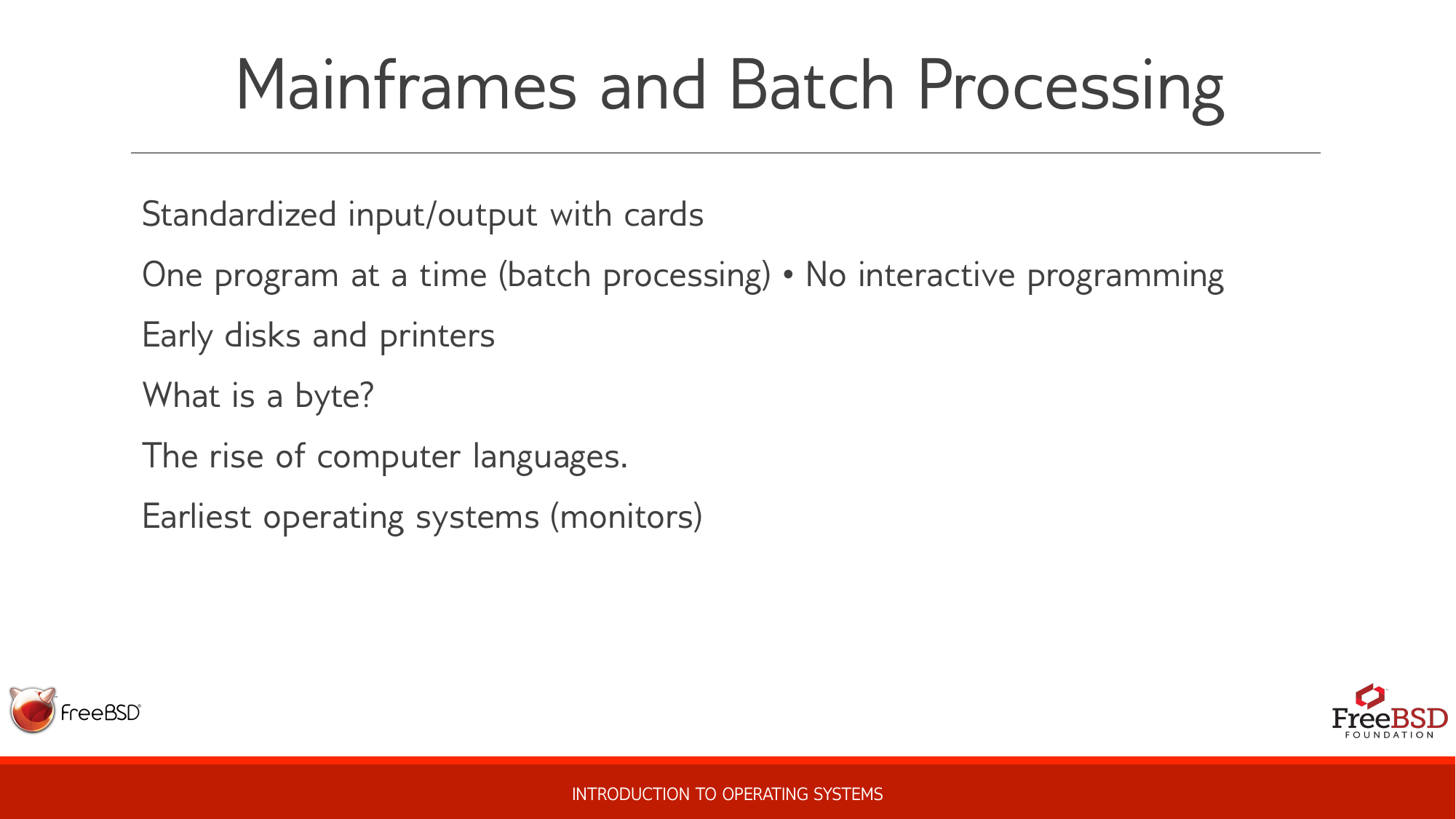

# Mainframes and Batch Processing
Standardized input/output with cards
One program at a time (batch processing) • No interactive programming
Early disks and printers
What is a byte?
The rise of computer languages.
Earliest operating systems (monitors)
Introduction to Operating Systems